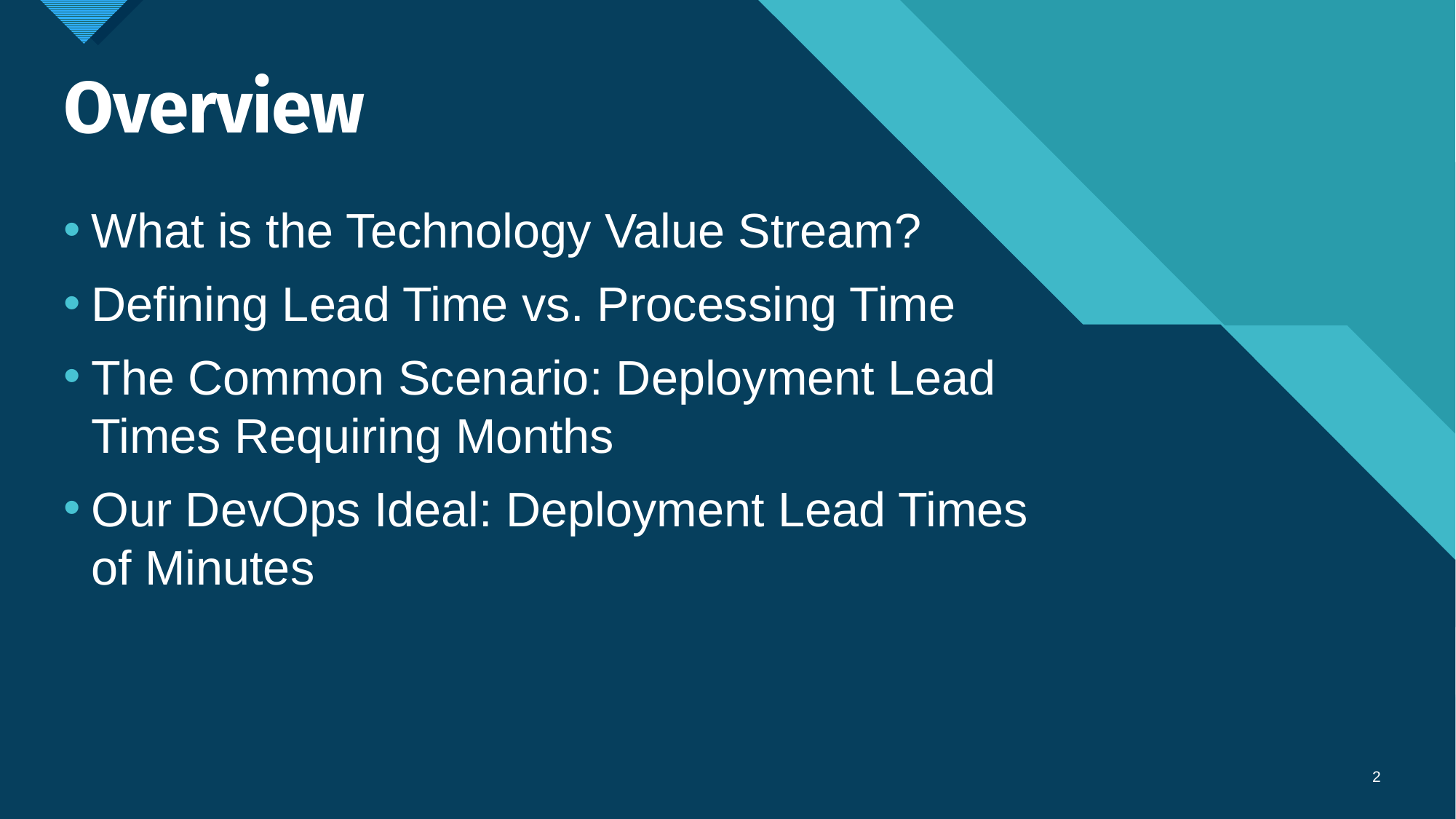

# Overview
What is the Technology Value Stream?
Defining Lead Time vs. Processing Time
The Common Scenario: Deployment Lead Times Requiring Months
Our DevOps Ideal: Deployment Lead Times of Minutes
2